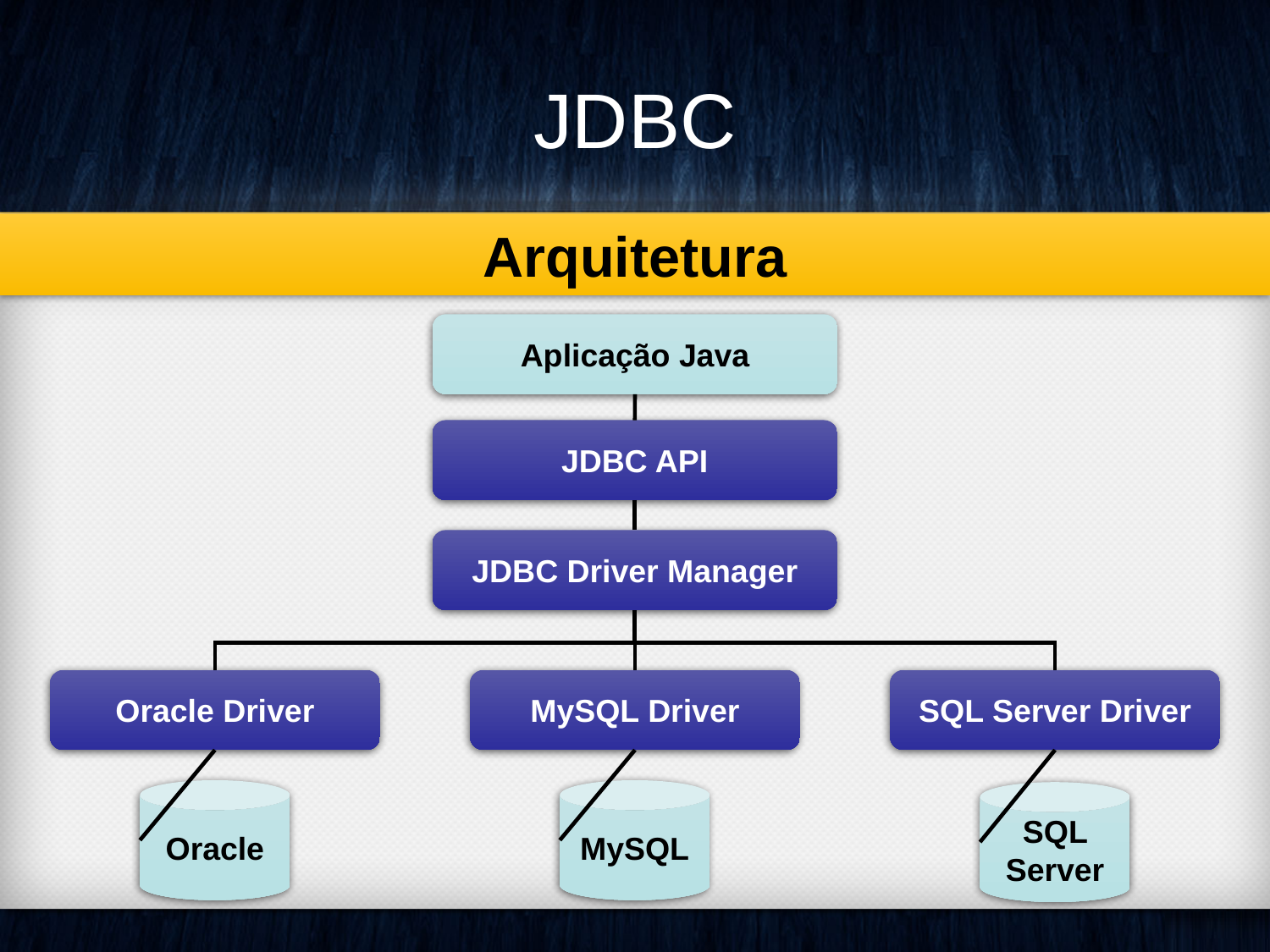

JDBC
Arquitetura
Aplicação Java
JDBC API
JDBC Driver Manager
Oracle Driver
MySQL Driver
SQL Server Driver
Oracle
MySQL
SQL Server